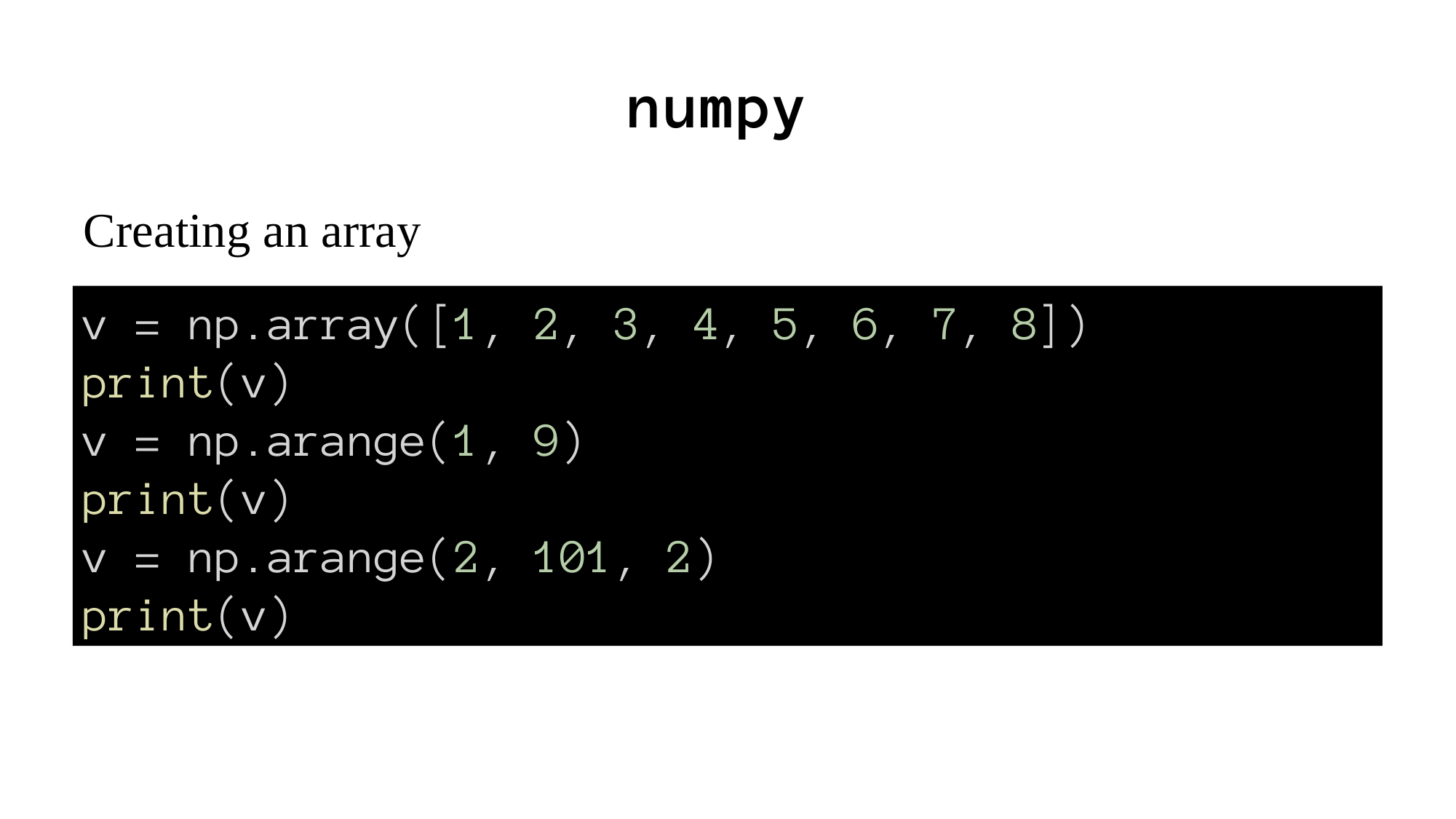

# numpy
Creating an array
v = np.array([1, 2, 3, 4, 5, 6, 7, 8])
print(v)
v = np.arange(1, 9)
print(v)
v = np.arange(2, 101, 2)
print(v)